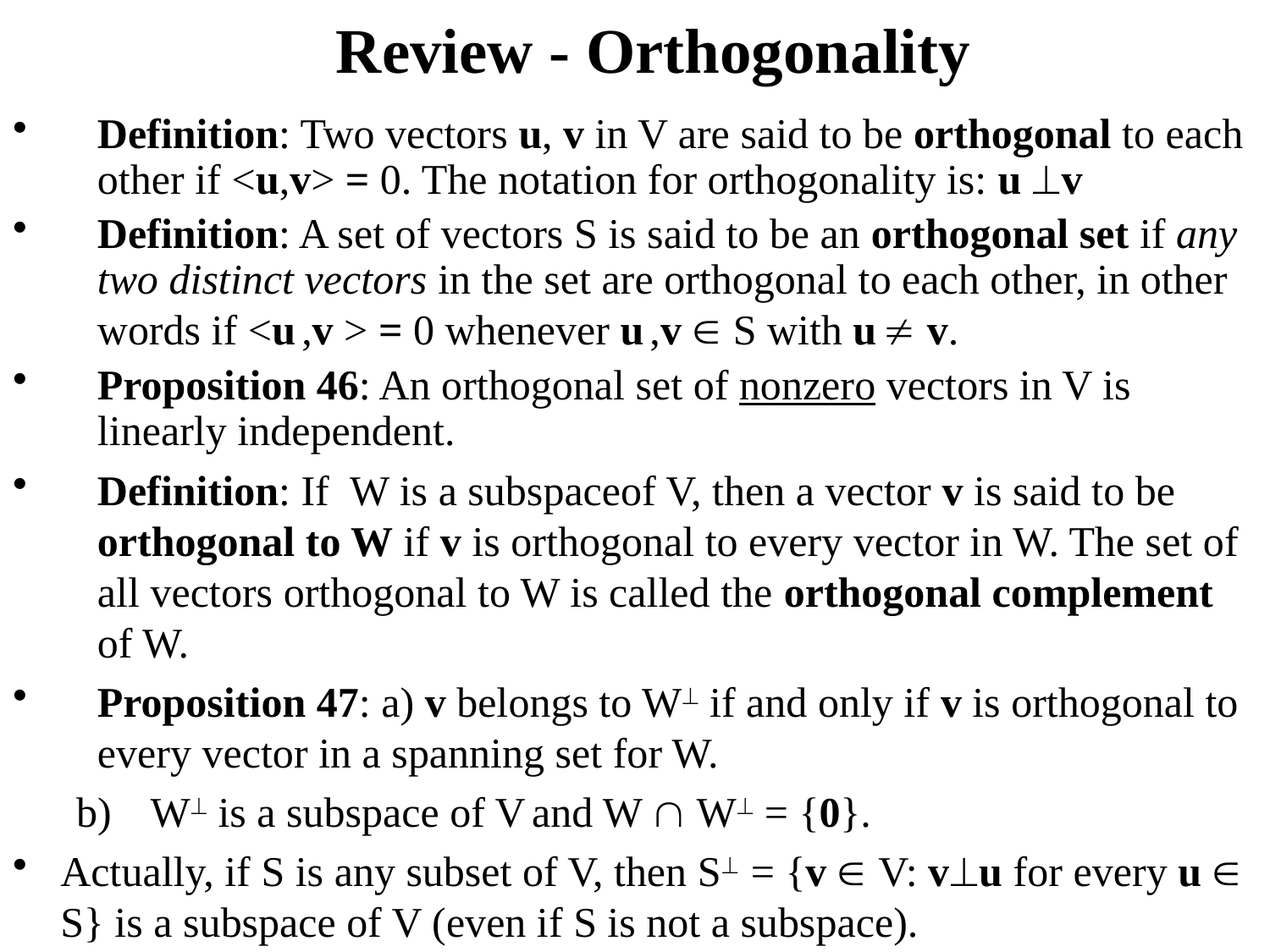

# Review - Orthogonality
Definition: Two vectors u, v in V are said to be orthogonal to each other if <u,v> = 0. The notation for orthogonality is: u ⊥v
Definition: A set of vectors S is said to be an orthogonal set if any two distinct vectors in the set are orthogonal to each other, in other words if <u ,v > = 0 whenever u ,v ∈ S with u ≠ v.
Proposition 46: An orthogonal set of nonzero vectors in V is linearly independent.
Definition: If  W is a subspaceof V, then a vector v is said to be orthogonal to W if v is orthogonal to every vector in W. The set of all vectors orthogonal to W is called the orthogonal complement of W.
Proposition 47: a) v belongs to W⊥ if and only if v is orthogonal to every vector in a spanning set for W.
W⊥ is a subspace of V and W ∩ W⊥ = {0}.
Actually, if S is any subset of V, then S⊥  = {v ∈ V: v⊥u for every u ∈ S} is a subspace of V (even if S is not a subspace).